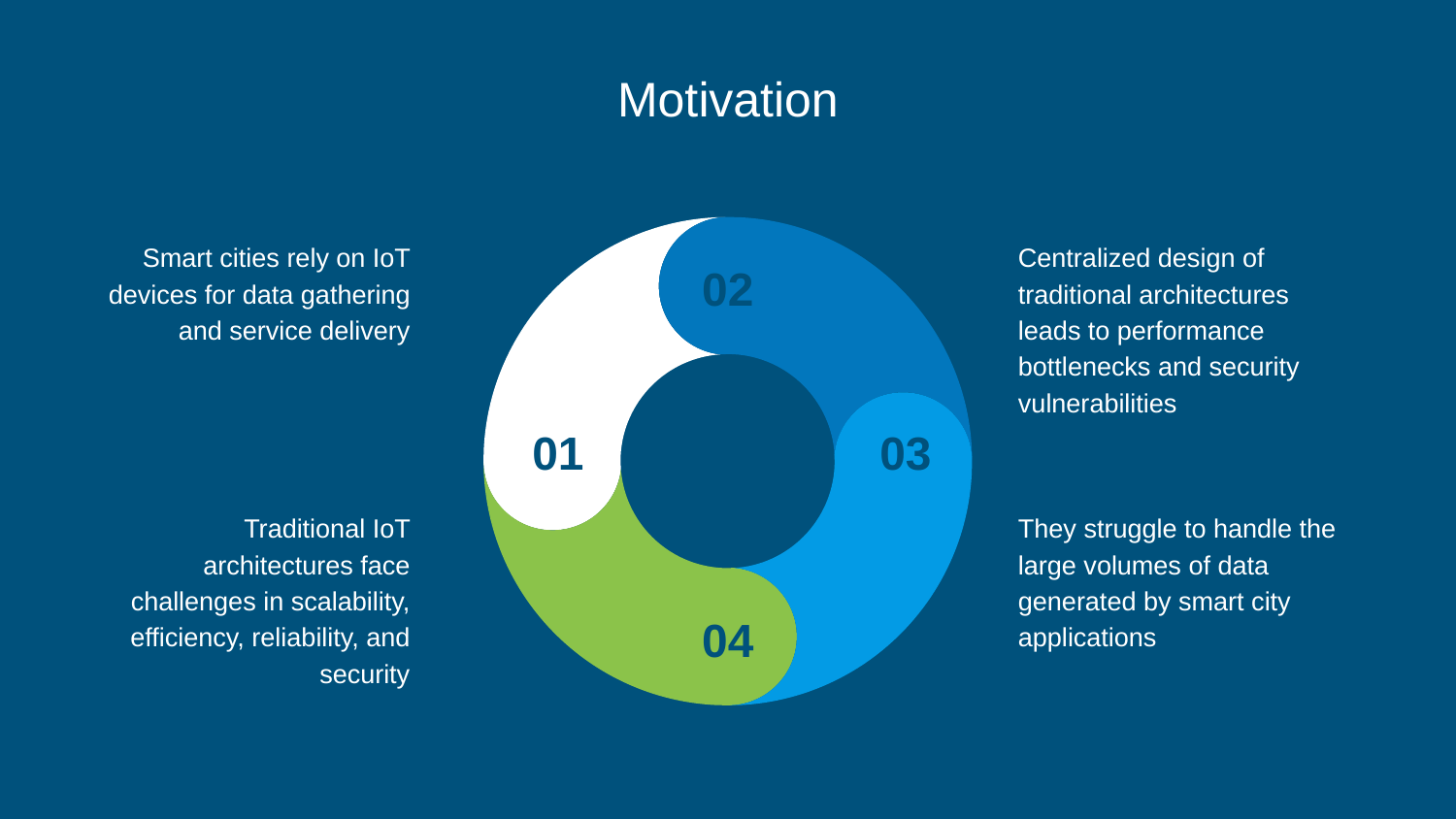

# Motivation
Smart cities rely on IoT devices for data gathering and service delivery
Centralized design of traditional architectures leads to performance bottlenecks and security vulnerabilities
Traditional IoT architectures face challenges in scalability, efficiency, reliability, and security
They struggle to handle the large volumes of data generated by smart city applications